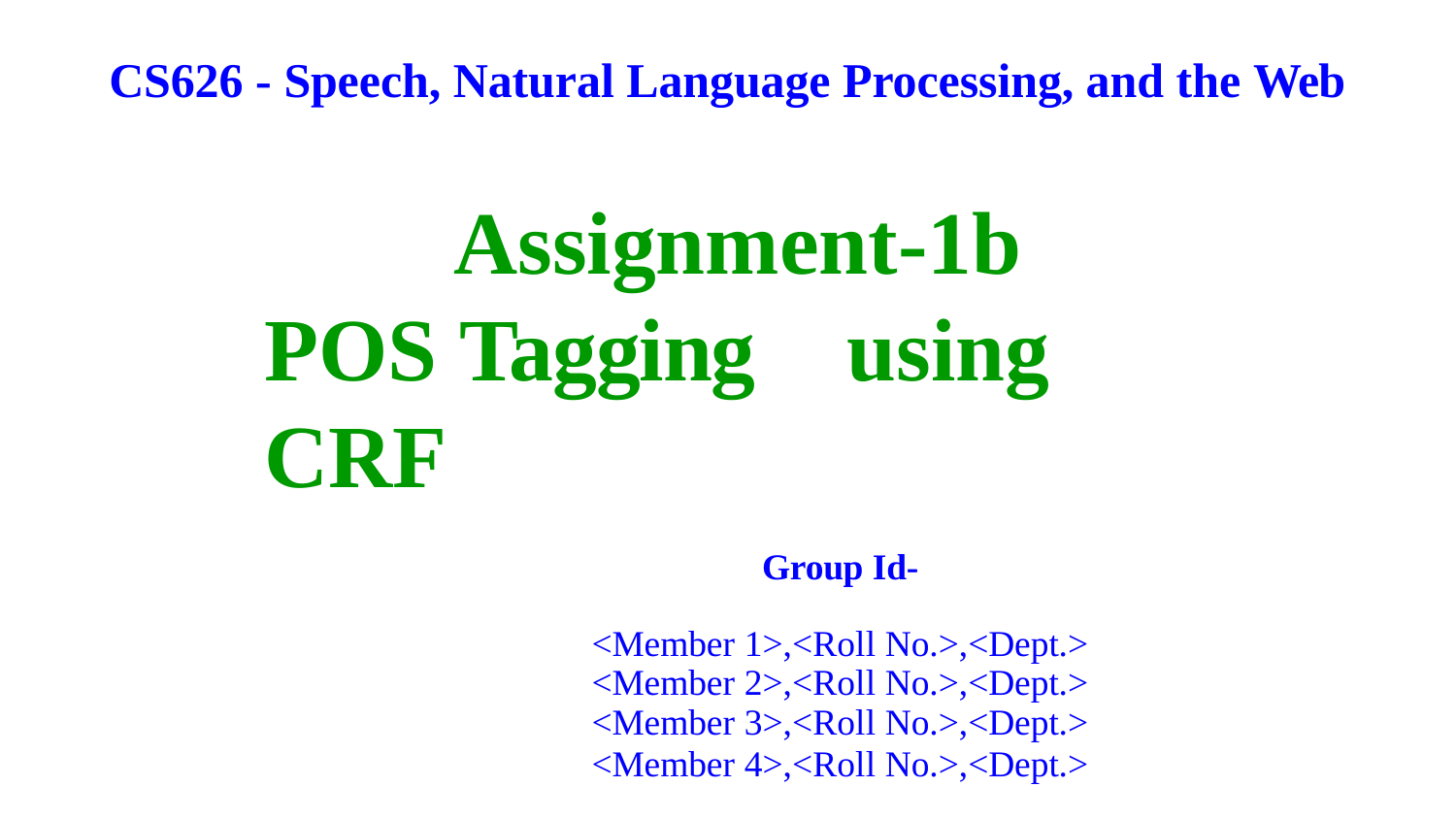

# CS626 - Speech, Natural Language Processing, and the Web
Assignment-1b  POS Tagging	using CRF
Group Id-
<Member 1>,<Roll No.>,<Dept.>
<Member 2>,<Roll No.>,<Dept.>
<Member 3>,<Roll No.>,<Dept.>
<Member 4>,<Roll No.>,<Dept.>

Date: 02/10/24